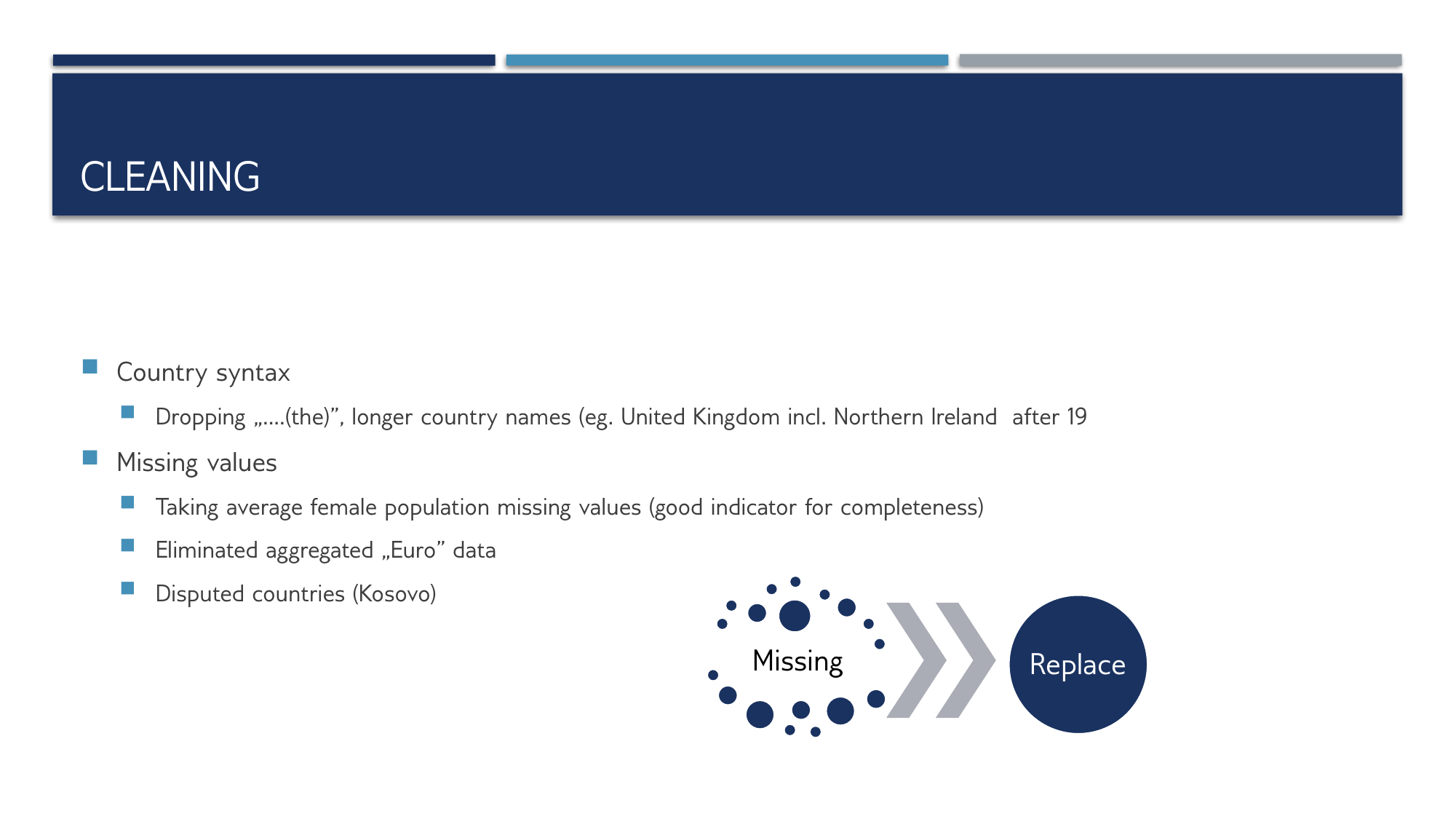

# Cleaning
Country syntax
Dropping „....(the)”, longer country names (eg. United Kingdom incl. Northern Ireland  after 19
Missing values
Taking average female population missing values (good indicator for completeness)
Eliminated aggregated „Euro” data
Disputed countries (Kosovo)
Missing

Replace